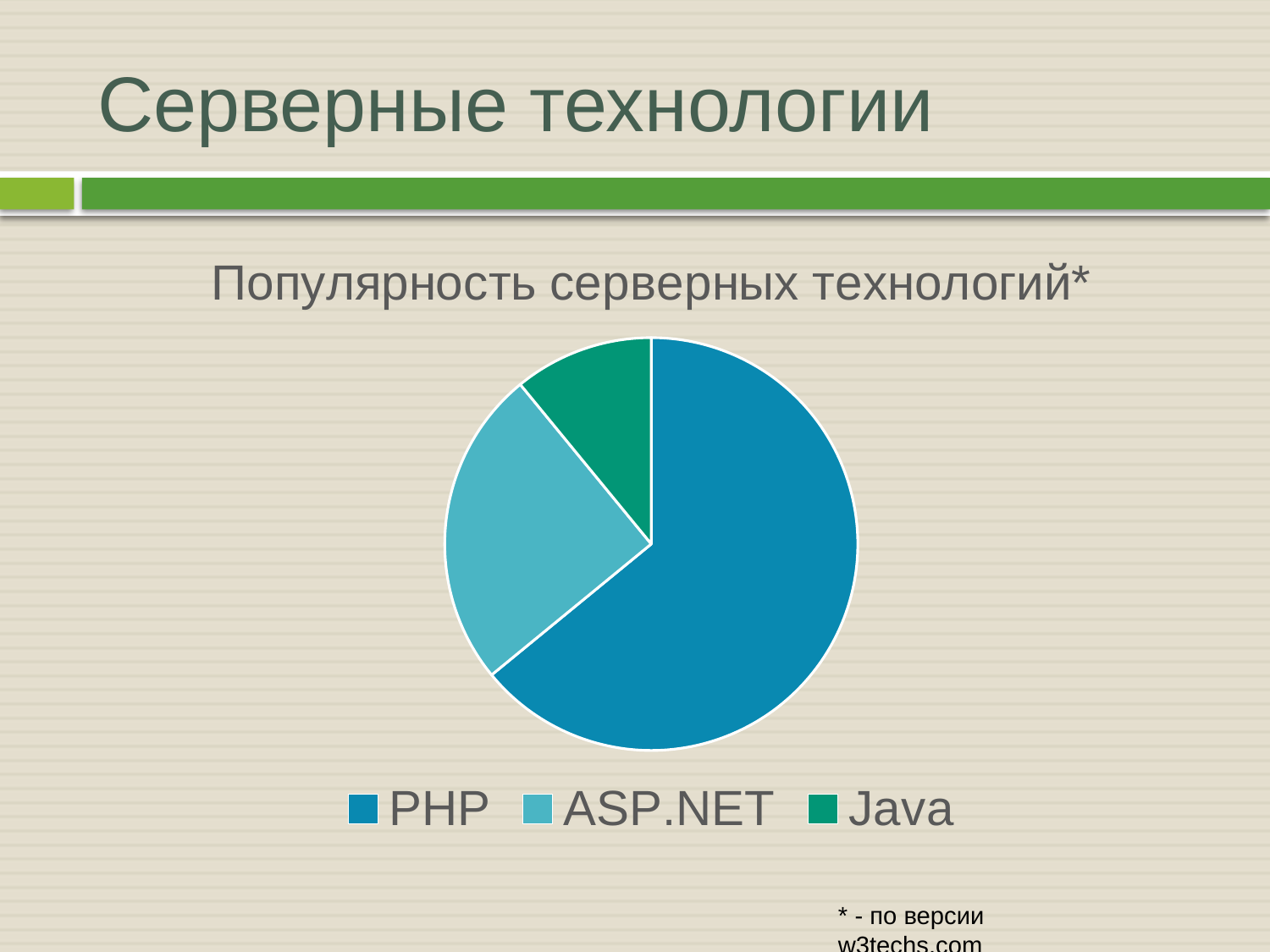

# Серверные технологии

### Chart:

| Category | Популярность серверных технологий* |
|---|---|
| PHP | 8.2 |
| ASP.NET | 3.2 |
| Java | 1.4 |
* - по версии w3techs.com